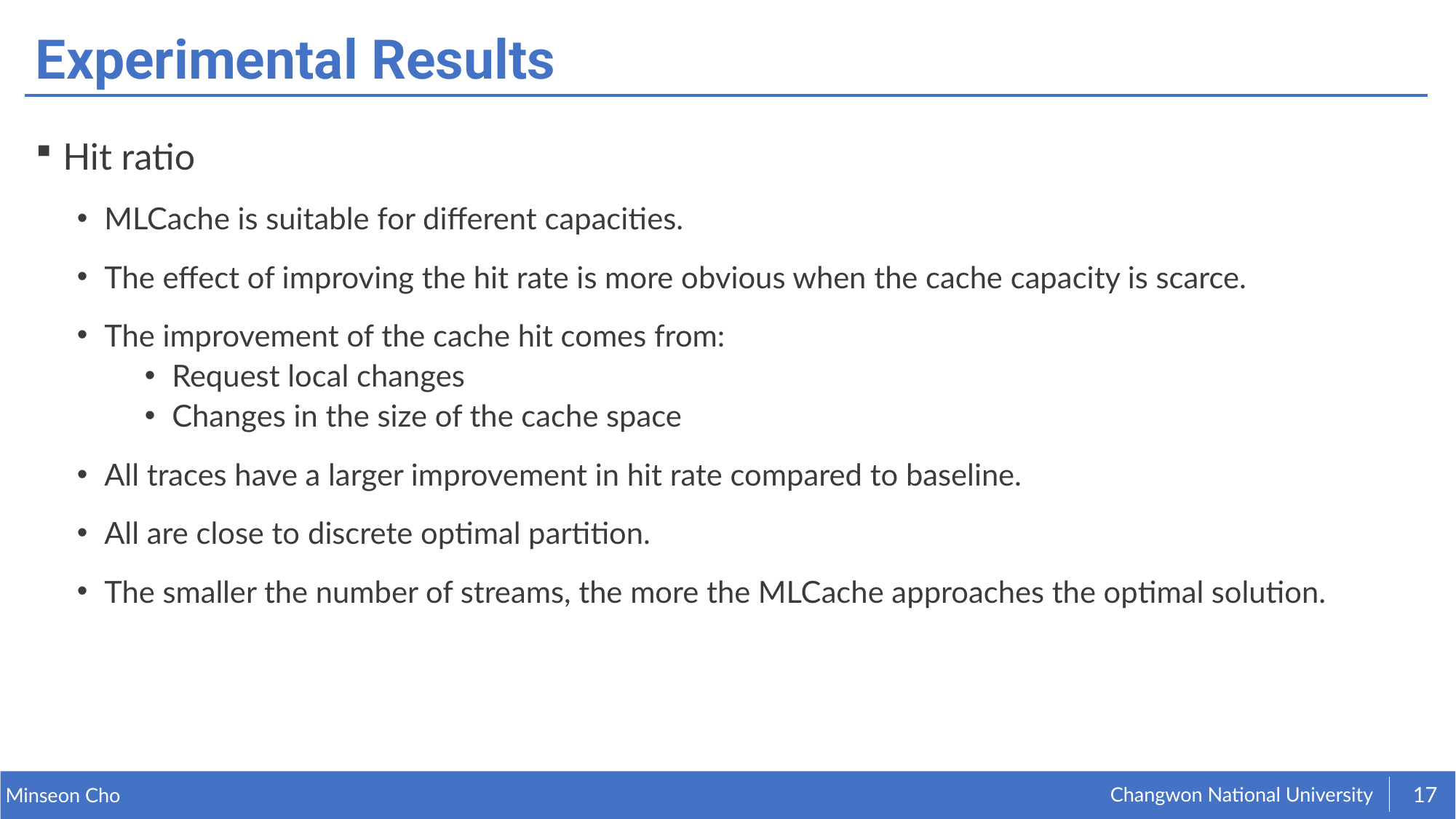

# Experimental Results
Hit ratio
MLCache is suitable for different capacities.
The effect of improving the hit rate is more obvious when the cache capacity is scarce.
The improvement of the cache hit comes from:
Request local changes
Changes in the size of the cache space
All traces have a larger improvement in hit rate compared to baseline.
All are close to discrete optimal partition.
The smaller the number of streams, the more the MLCache approaches the optimal solution.

17